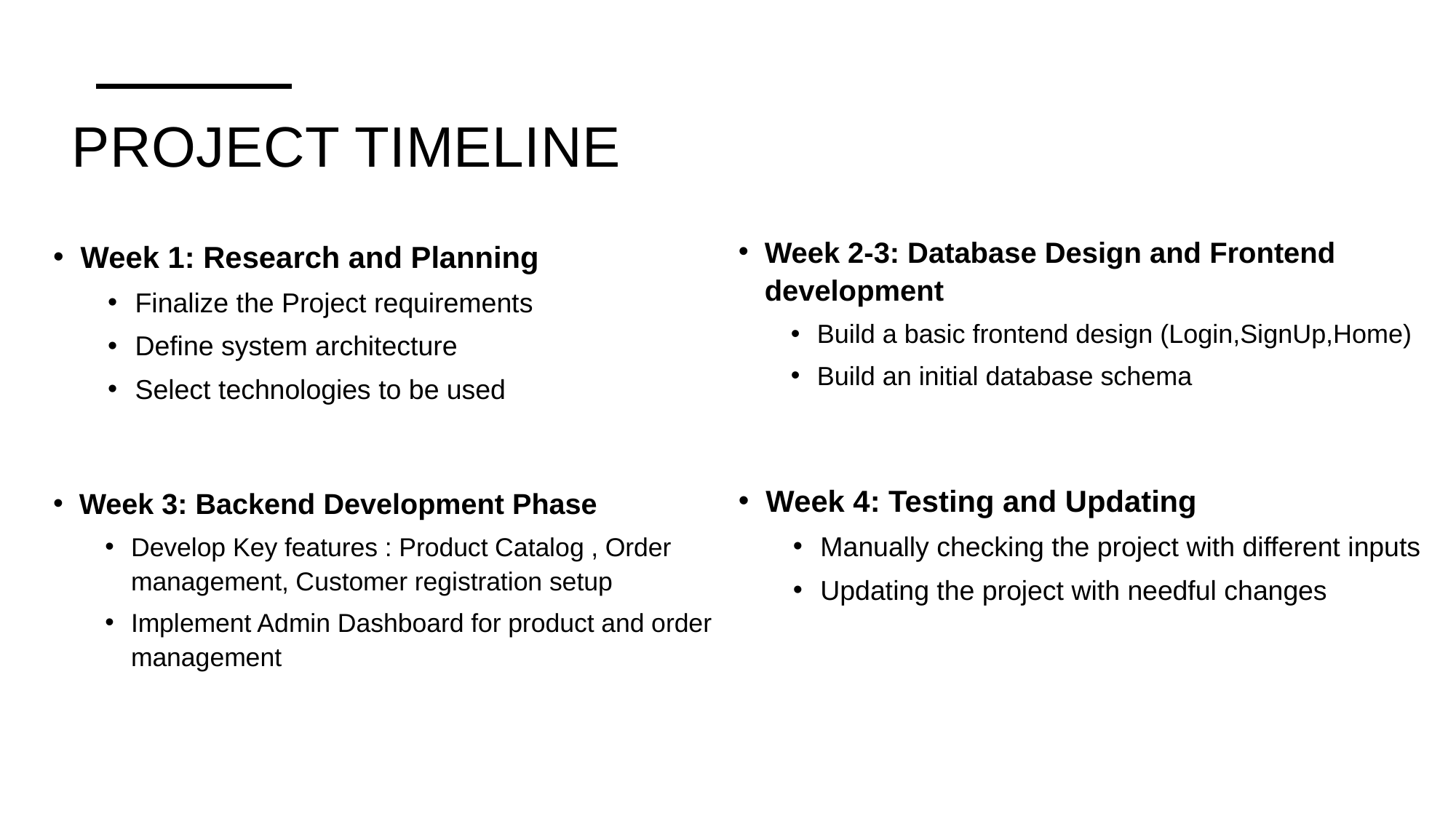

# PROJECT timeline
Week 2-3: Database Design and Frontend development
Build a basic frontend design (Login,SignUp,Home)
Build an initial database schema

Week 1: Research and Planning
Finalize the Project requirements
Define system architecture
Select technologies to be used
Week 4: Testing and Updating
Manually checking the project with different inputs
Updating the project with needful changes

Week 3: Backend Development Phase
Develop Key features : Product Catalog , Order management, Customer registration setup
Implement Admin Dashboard for product and order management